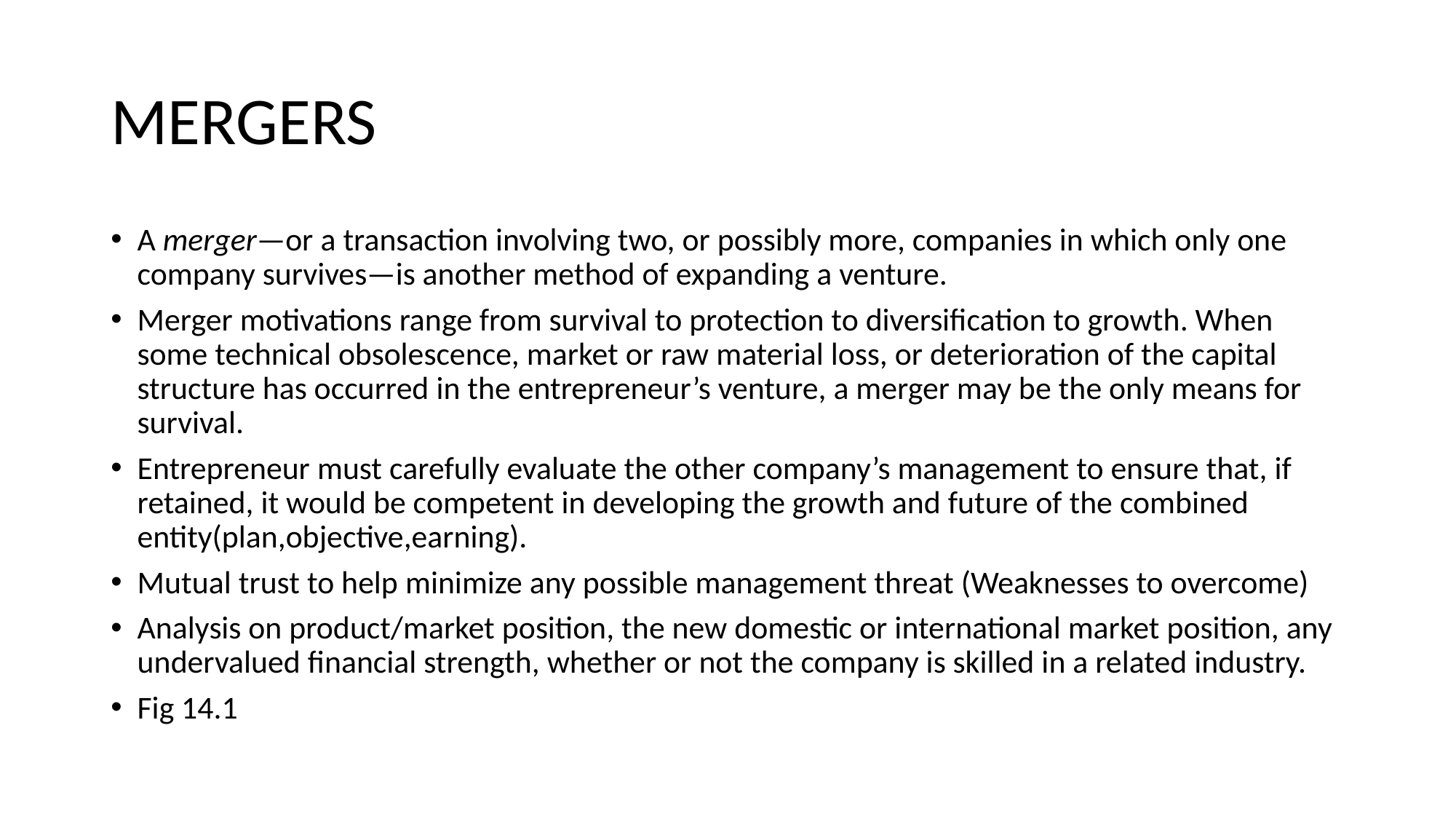

# MERGERS
A merger—or a transaction involving two, or possibly more, companies in which only one company survives—is another method of expanding a venture.
Merger motivations range from survival to protection to diversification to growth. When some technical obsolescence, market or raw material loss, or deterioration of the capital structure has occurred in the entrepreneur’s venture, a merger may be the only means for survival.
Entrepreneur must carefully evaluate the other company’s management to ensure that, if retained, it would be competent in developing the growth and future of the combined entity(plan,objective,earning).
Mutual trust to help minimize any possible management threat (Weaknesses to overcome)
Analysis on product/market position, the new domestic or international market position, any undervalued financial strength, whether or not the company is skilled in a related industry.
Fig 14.1